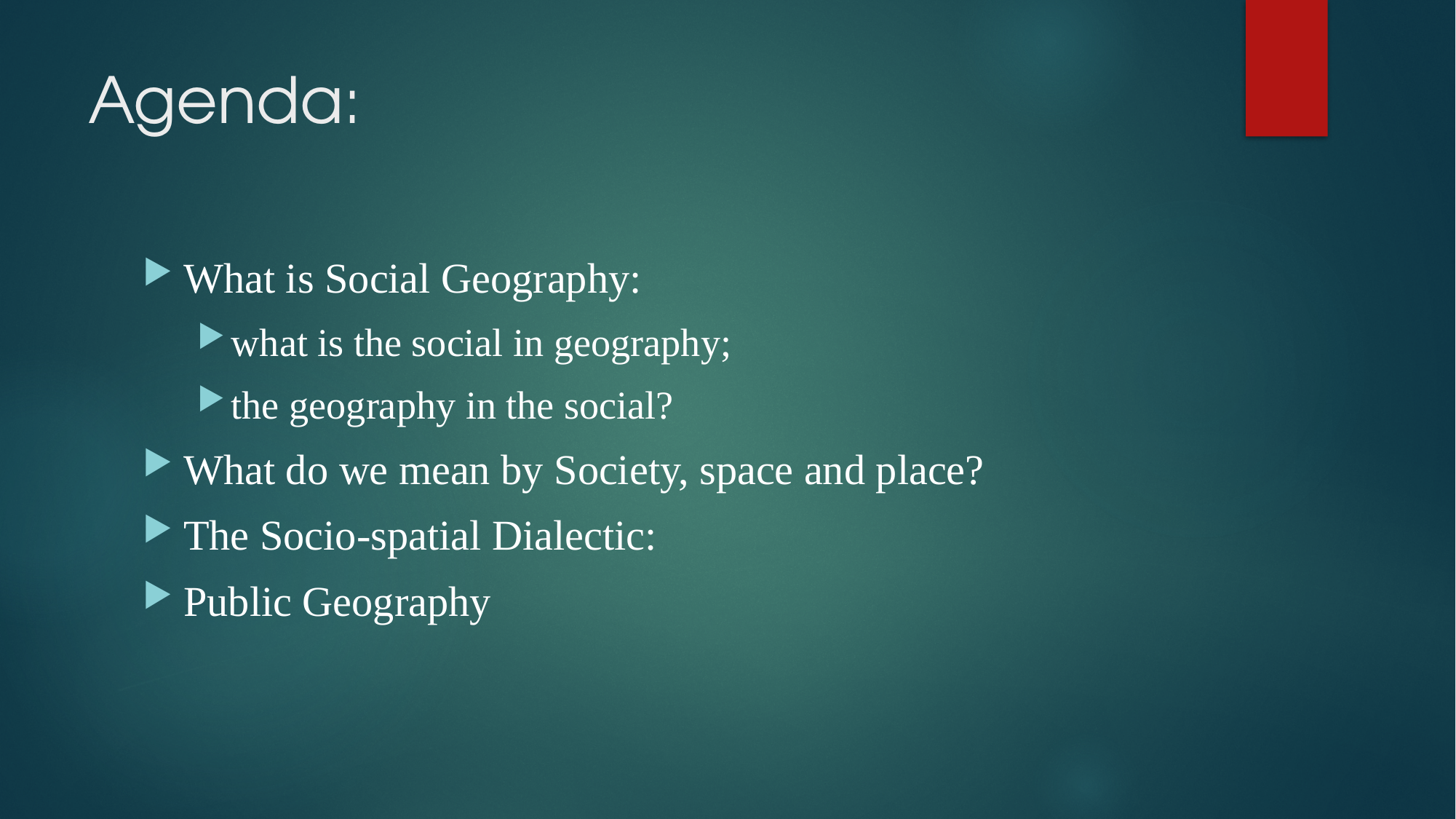

# Agenda:
What is Social Geography:
what is the social in geography;
the geography in the social?
What do we mean by Society, space and place?
The Socio-spatial Dialectic:
Public Geography